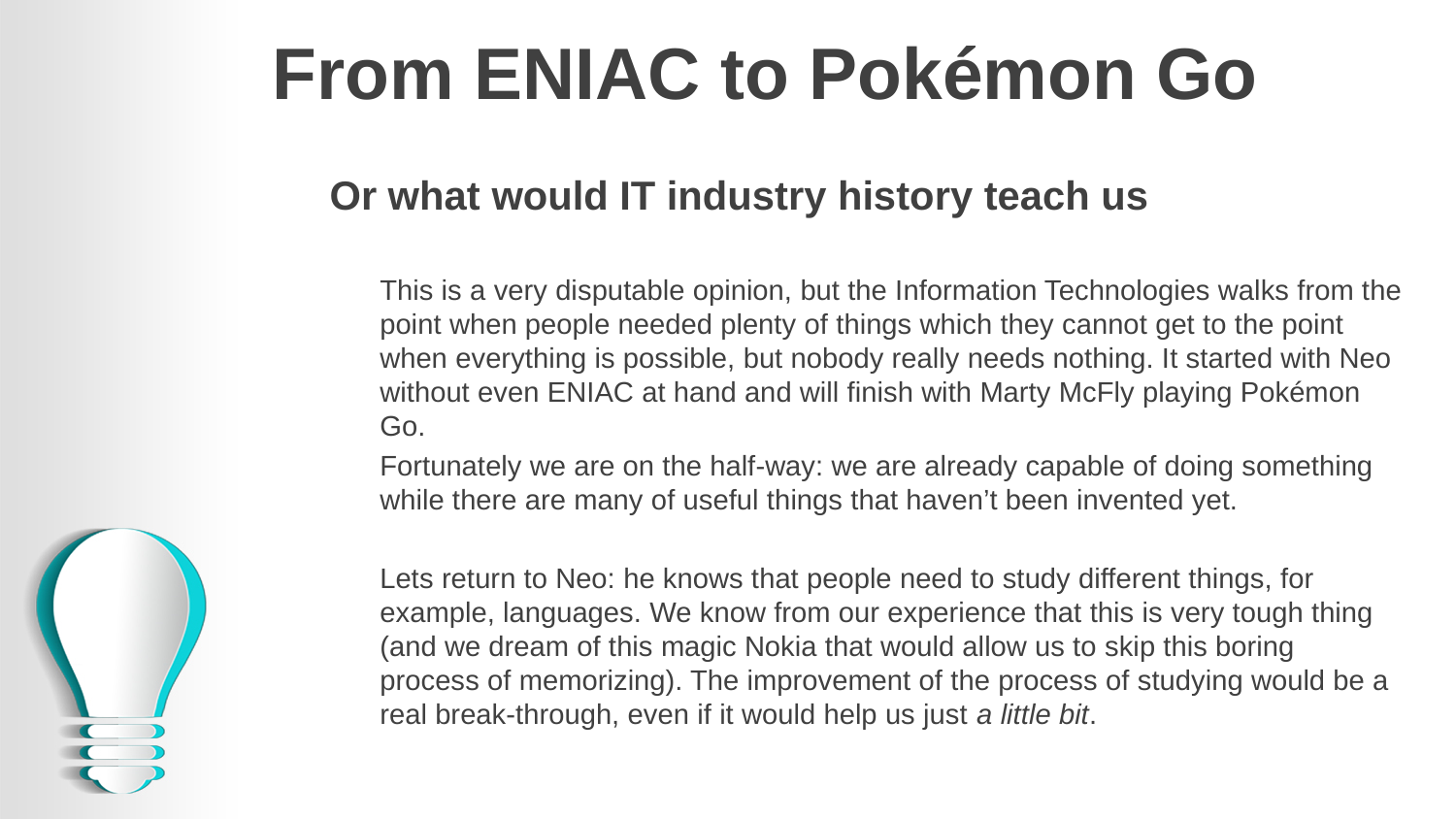

# From ENIAC to Pokémon Go
Or what would IT industry history teach us
This is a very disputable opinion, but the Information Technologies walks from the point when people needed plenty of things which they cannot get to the point when everything is possible, but nobody really needs nothing. It started with Neo without even ENIAC at hand and will finish with Marty McFly playing Pokémon Go.
Fortunately we are on the half-way: we are already capable of doing something while there are many of useful things that haven’t been invented yet.

Lets return to Neo: he knows that people need to study different things, for example, languages. We know from our experience that this is very tough thing (and we dream of this magic Nokia that would allow us to skip this boring process of memorizing). The improvement of the process of studying would be a real break-through, even if it would help us just a little bit.